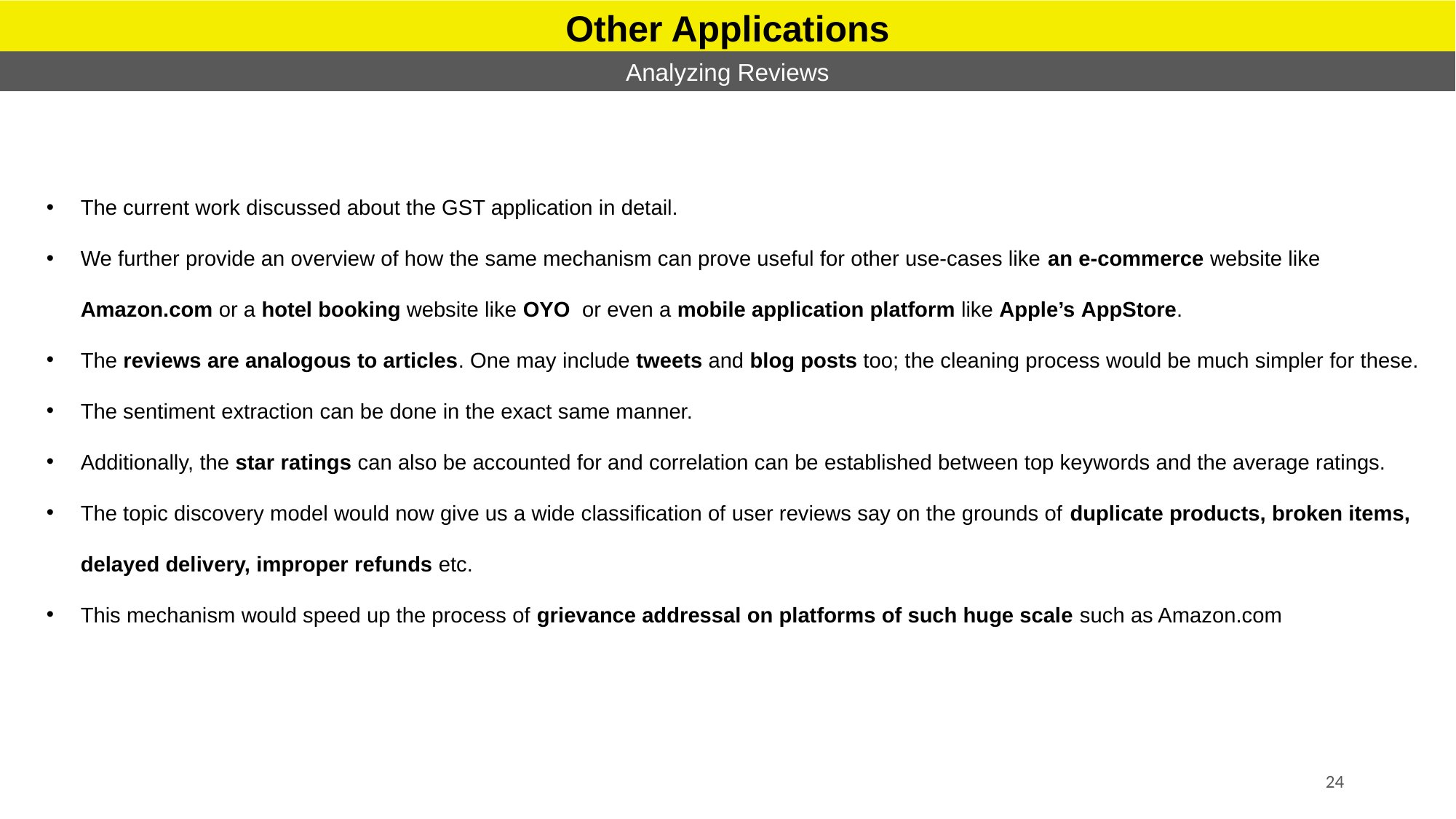

Other Applications
Analyzing Reviews
The current work discussed about the GST application in detail.
We further provide an overview of how the same mechanism can prove useful for other use-cases like an e-commerce website like Amazon.com or a hotel booking website like OYO  or even a mobile application platform like Apple’s AppStore.
The reviews are analogous to articles. One may include tweets and blog posts too; the cleaning process would be much simpler for these.
The sentiment extraction can be done in the exact same manner.
Additionally, the star ratings can also be accounted for and correlation can be established between top keywords and the average ratings.
The topic discovery model would now give us a wide classification of user reviews say on the grounds of duplicate products, broken items, delayed delivery, improper refunds etc.
This mechanism would speed up the process of grievance addressal on platforms of such huge scale such as Amazon.com
24